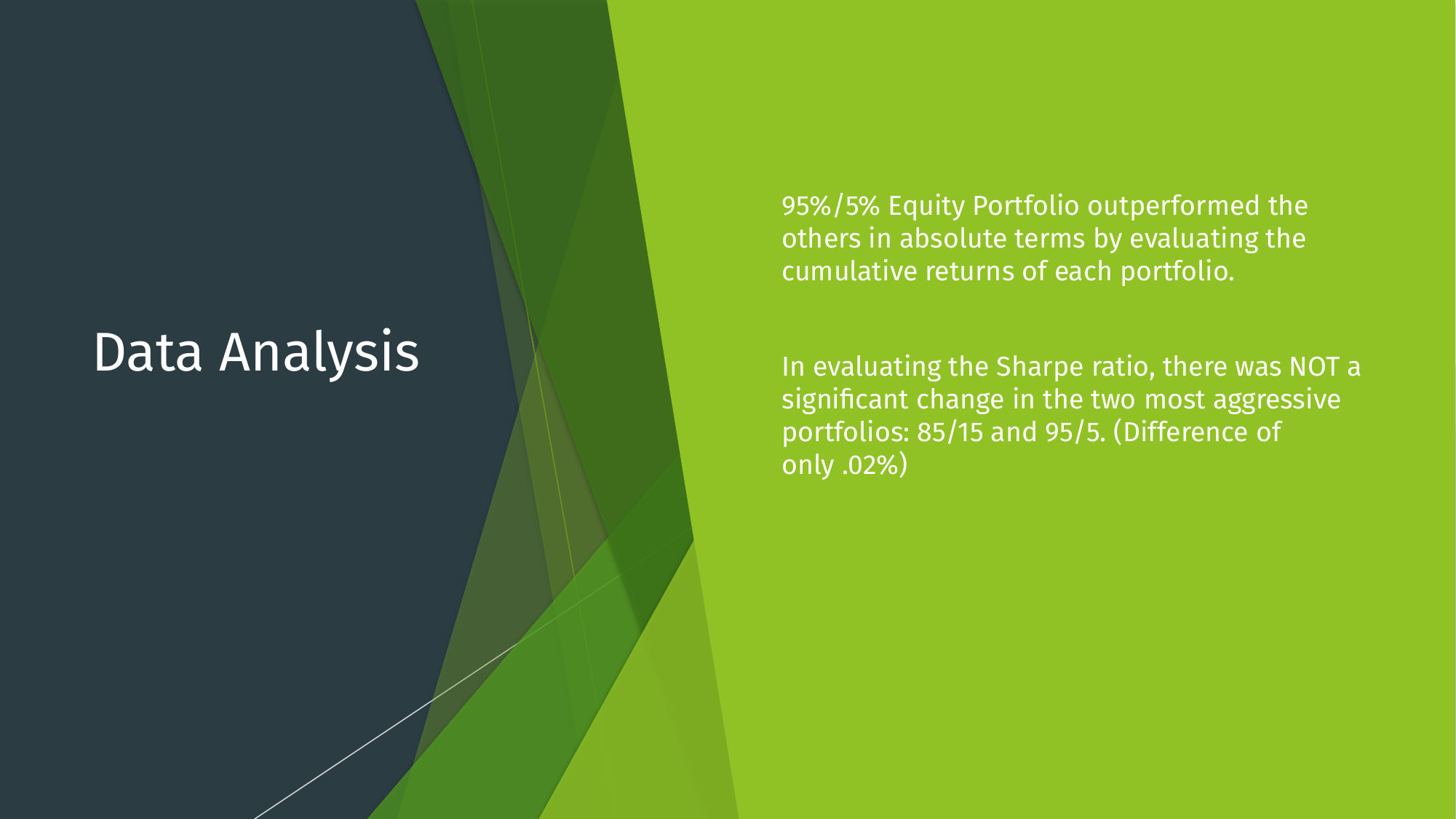

# Data Analysis
95%/5% Equity Portfolio outperformed the others in absolute terms by evaluating the cumulative returns of each portfolio.

In evaluating the Sharpe ratio, there was NOT a significant change in the two most aggressive portfolios: 85/15 and 95/5. (Difference of only .02%)